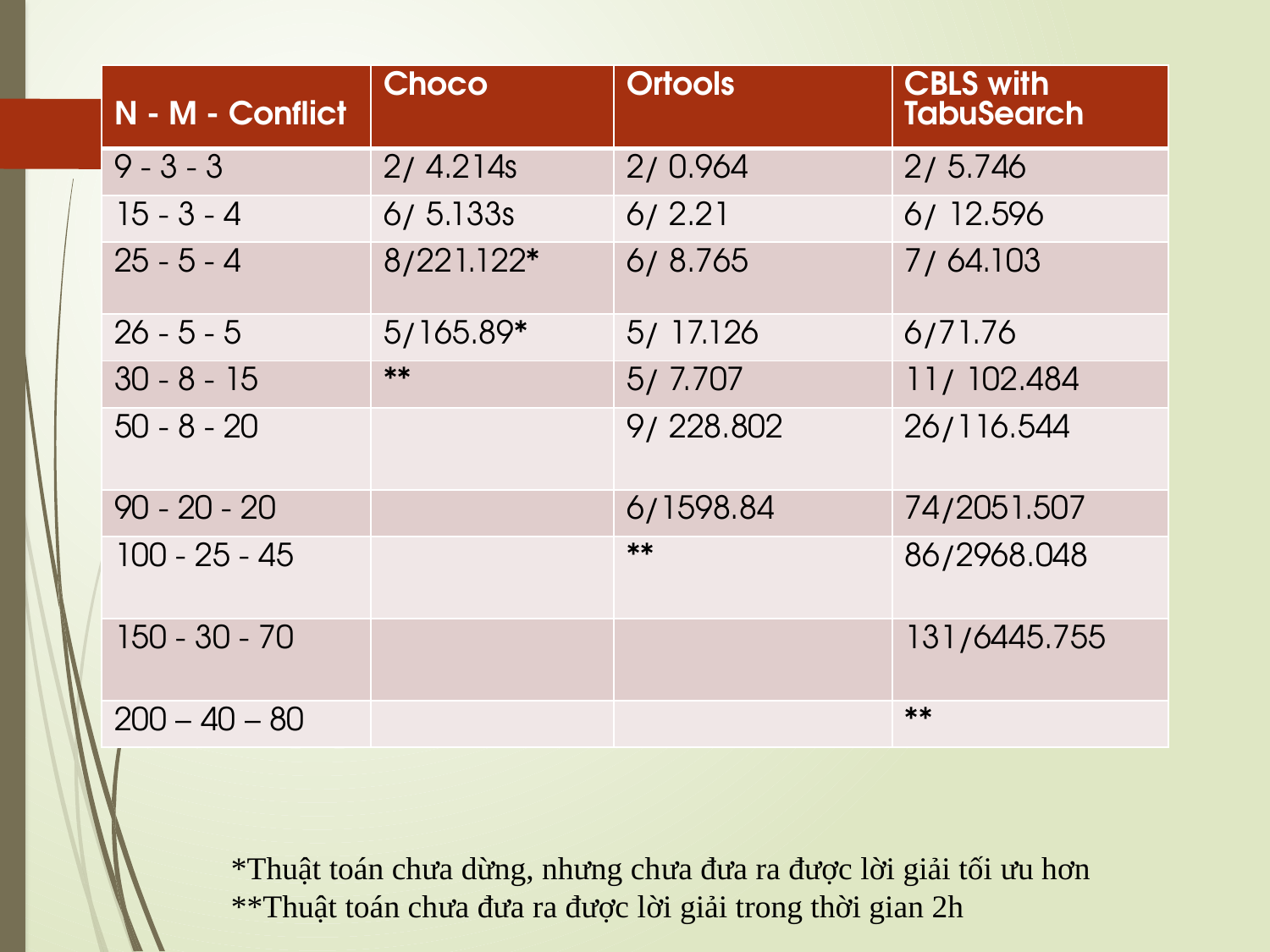

| N - M - Conflict | Choco | Ortools | CBLS with TabuSearch |
| --- | --- | --- | --- |
| 9 - 3 - 3 | 2/ 4.214s | 2/ 0.964 | 2/ 5.746 |
| 15 - 3 - 4 | 6/ 5.133s | 6/ 2.21 | 6/ 12.596 |
| 25 - 5 - 4 | 8/221.122\* | 6/ 8.765 | 7/ 64.103 |
| 26 - 5 - 5 | 5/165.89\* | 5/ 17.126 | 6/71.76 |
| 30 - 8 - 15 | \*\* | 5/ 7.707 | 11/ 102.484 |
| 50 - 8 - 20 |  | 9/ 228.802 | 26/116.544 |
| 90 - 20 - 20 |  | 6/1598.84 | 74/2051.507 |
| 100 - 25 - 45 |  | \*\* | 86/2968.048 |
| 150 - 30 - 70 |  |  | 131/6445.755 |
| 200 – 40 – 80 |  |  | \*\* |
11
*Thuật toán chưa dừng, nhưng chưa đưa ra được lời giải tối ưu hơn
**Thuật toán chưa đưa ra được lời giải trong thời gian 2h